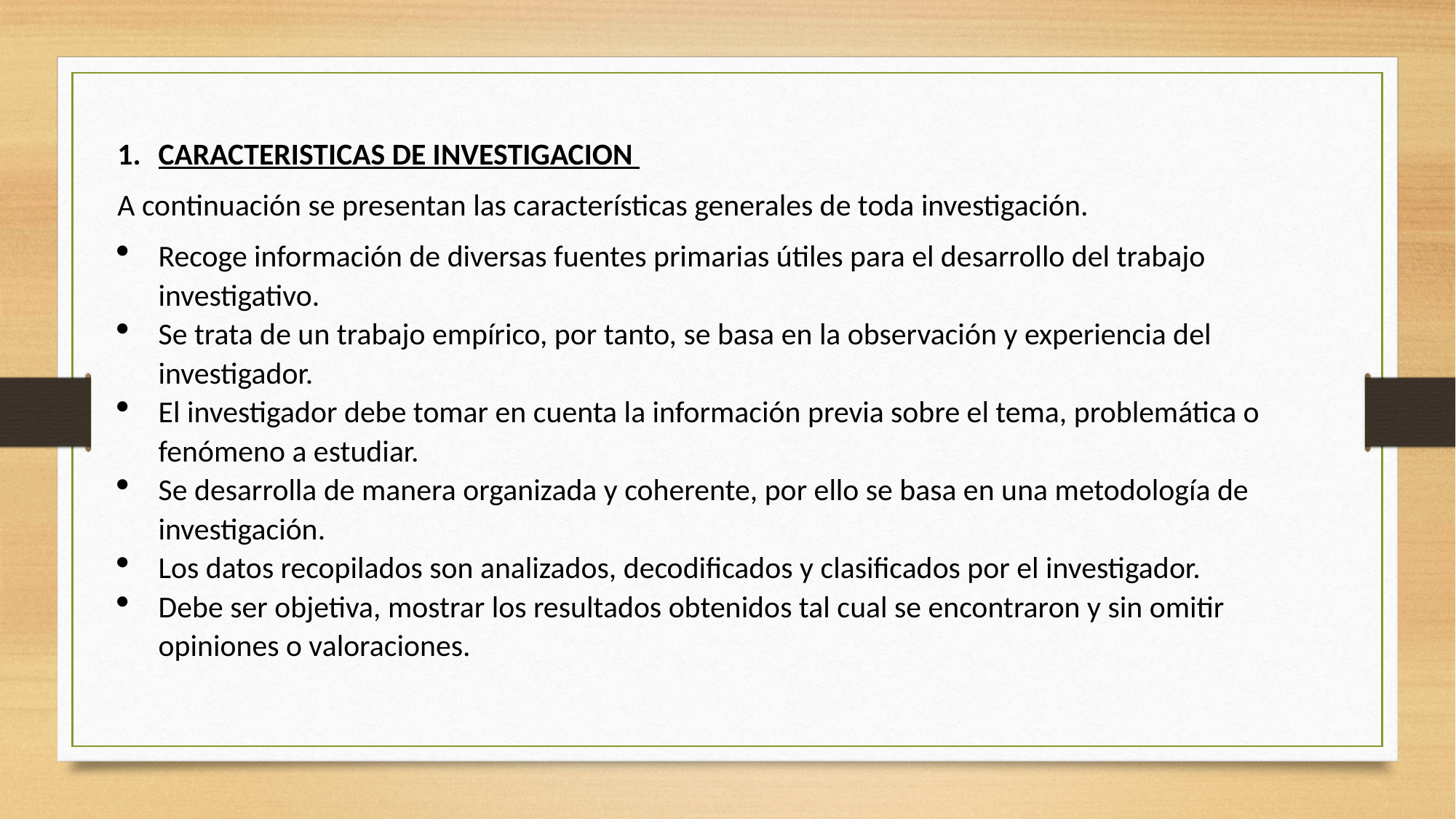

CARACTERISTICAS DE INVESTIGACION
A continuación se presentan las características generales de toda investigación.
Recoge información de diversas fuentes primarias útiles para el desarrollo del trabajo investigativo.
Se trata de un trabajo empírico, por tanto, se basa en la observación y experiencia del investigador.
El investigador debe tomar en cuenta la información previa sobre el tema, problemática o fenómeno a estudiar.
Se desarrolla de manera organizada y coherente, por ello se basa en una metodología de investigación.
Los datos recopilados son analizados, decodificados y clasificados por el investigador.
Debe ser objetiva, mostrar los resultados obtenidos tal cual se encontraron y sin omitir opiniones o valoraciones.